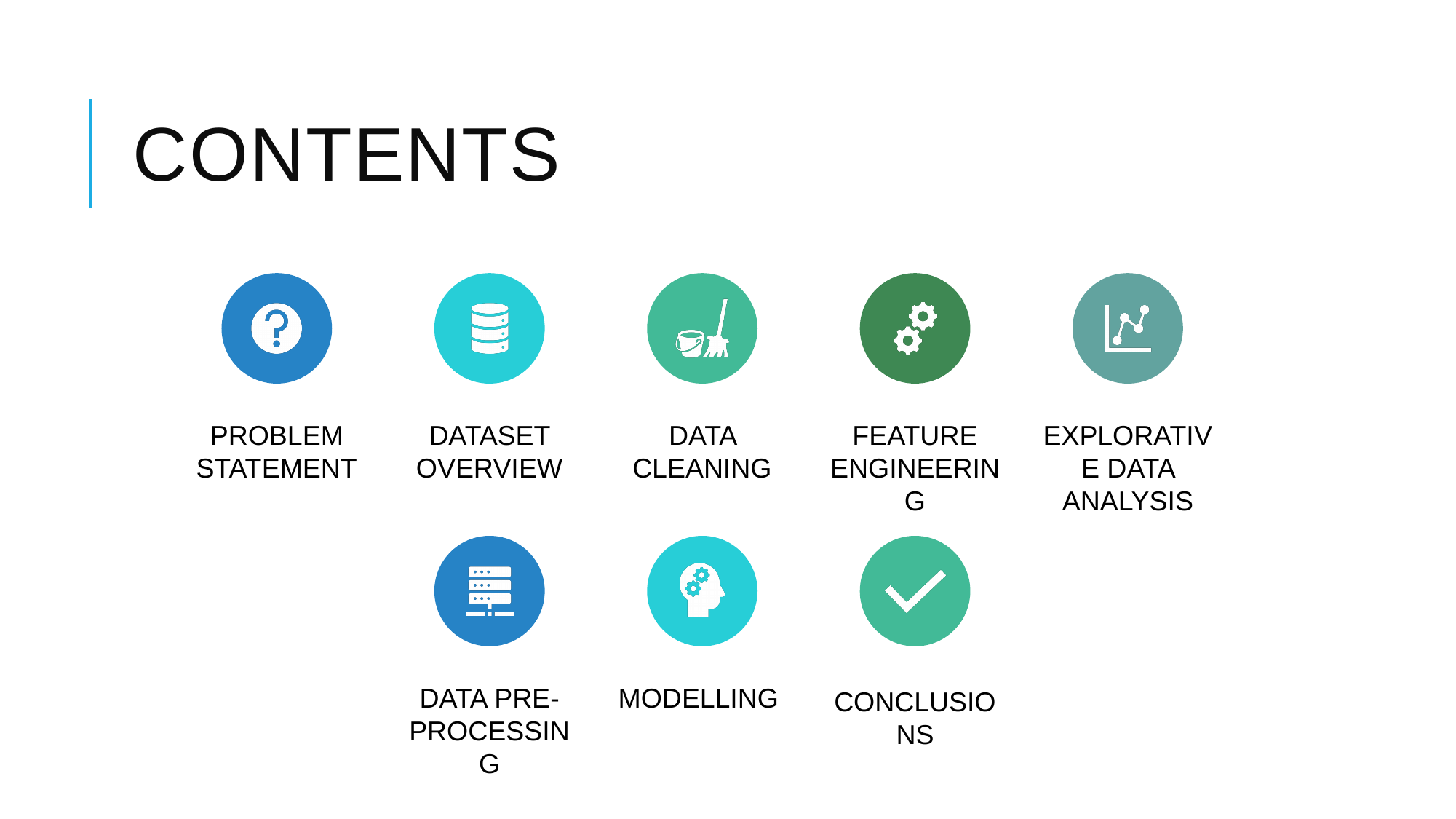

# Contents
Problem Statement
Dataset Overview
Data Cleaning
Feature Engineering
Explorative Data Analysis
Data Pre-Processing
Modelling
Conclusions